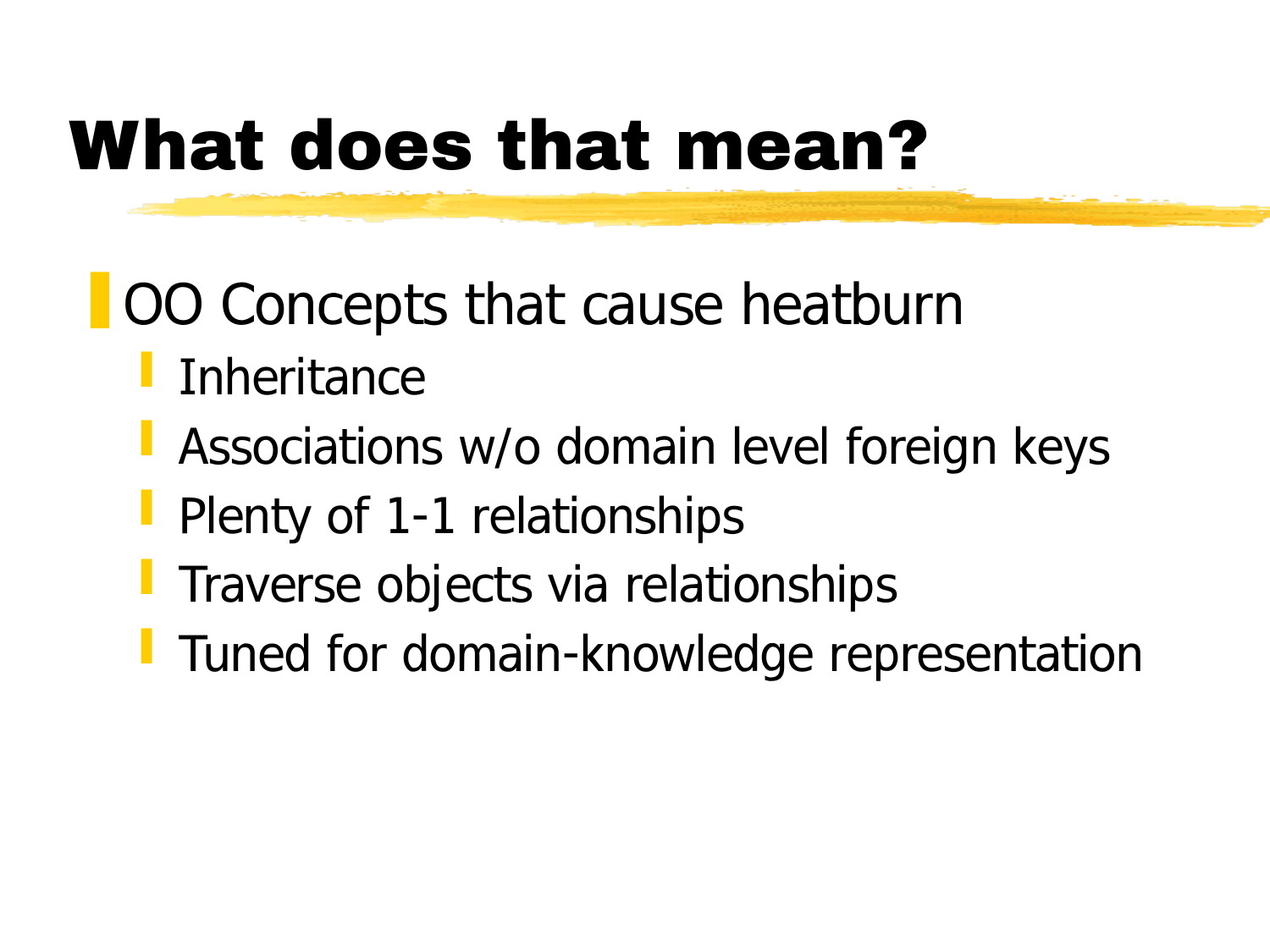

# What does that mean?
OO Concepts that cause heatburn
Inheritance
Associations w/o domain level foreign keys
Plenty of 1-1 relationships
Traverse objects via relationships
Tuned for domain-knowledge representation